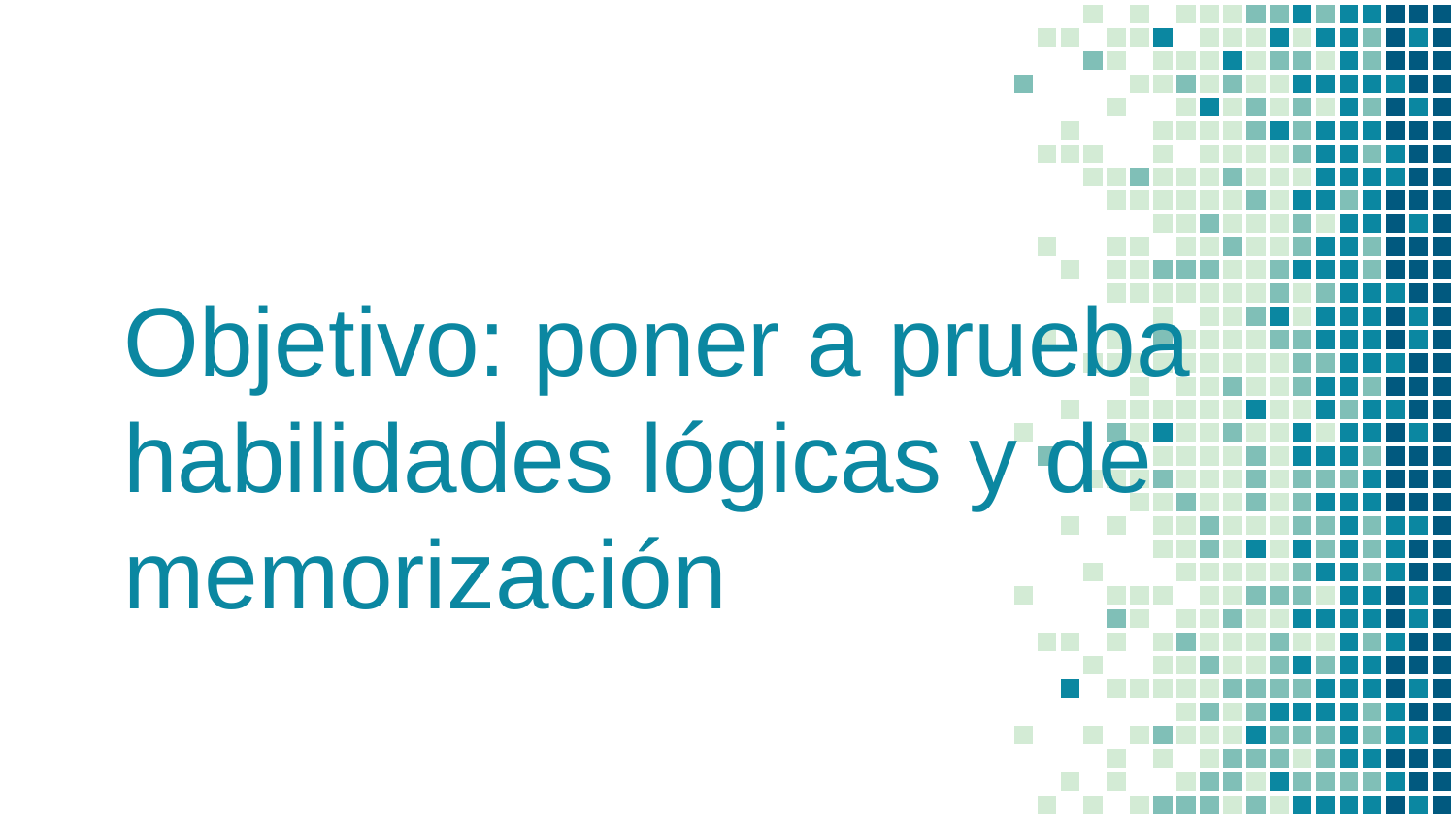

# Objetivo: poner a prueba habilidades lógicas y de memorización